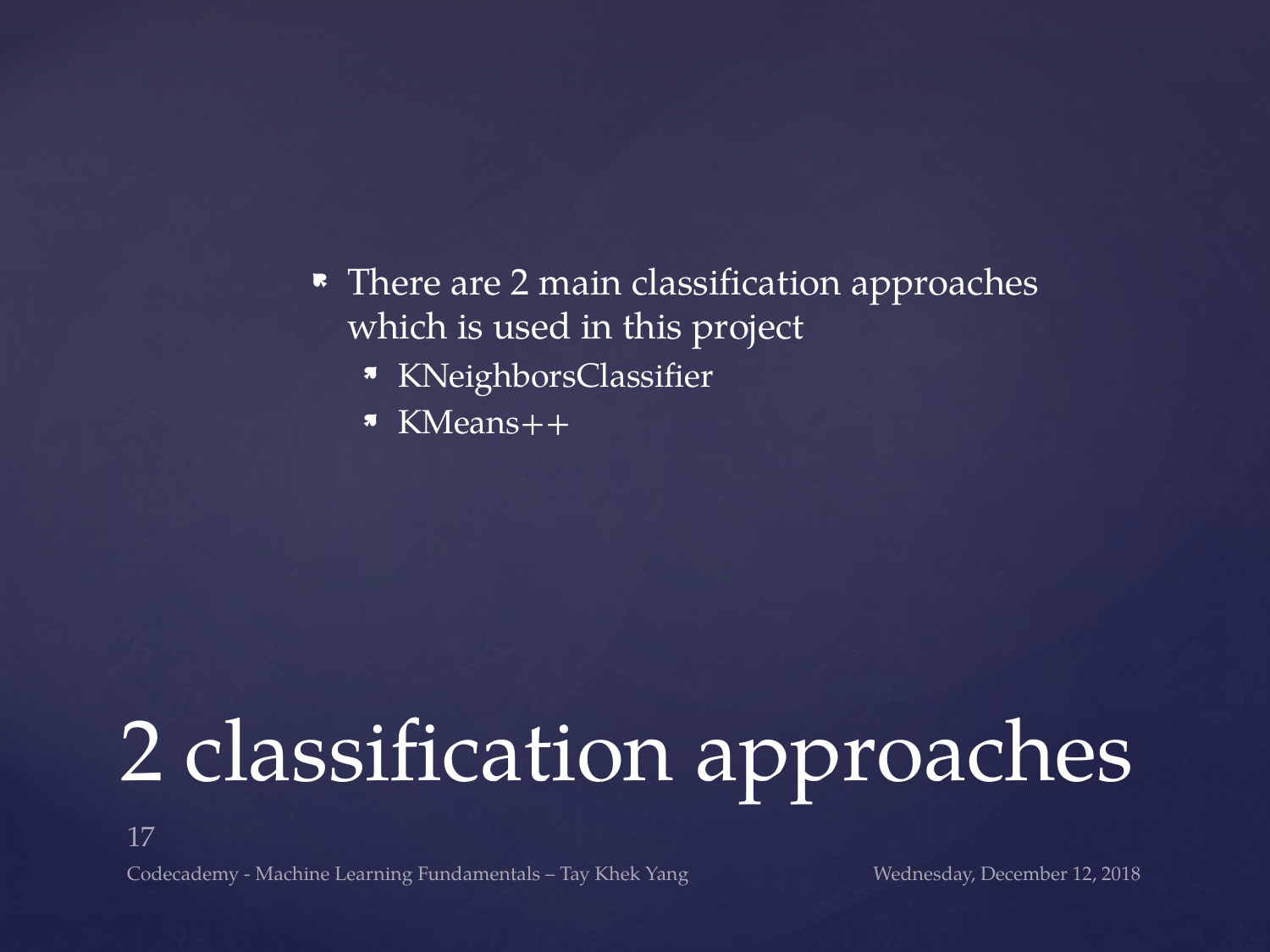

There are 2 main classification approaches which is used in this project
KNeighborsClassifier
KMeans++
# 2 classification approaches
17
Codecademy - Machine Learning Fundamentals – Tay Khek Yang
Wednesday, December 12, 2018